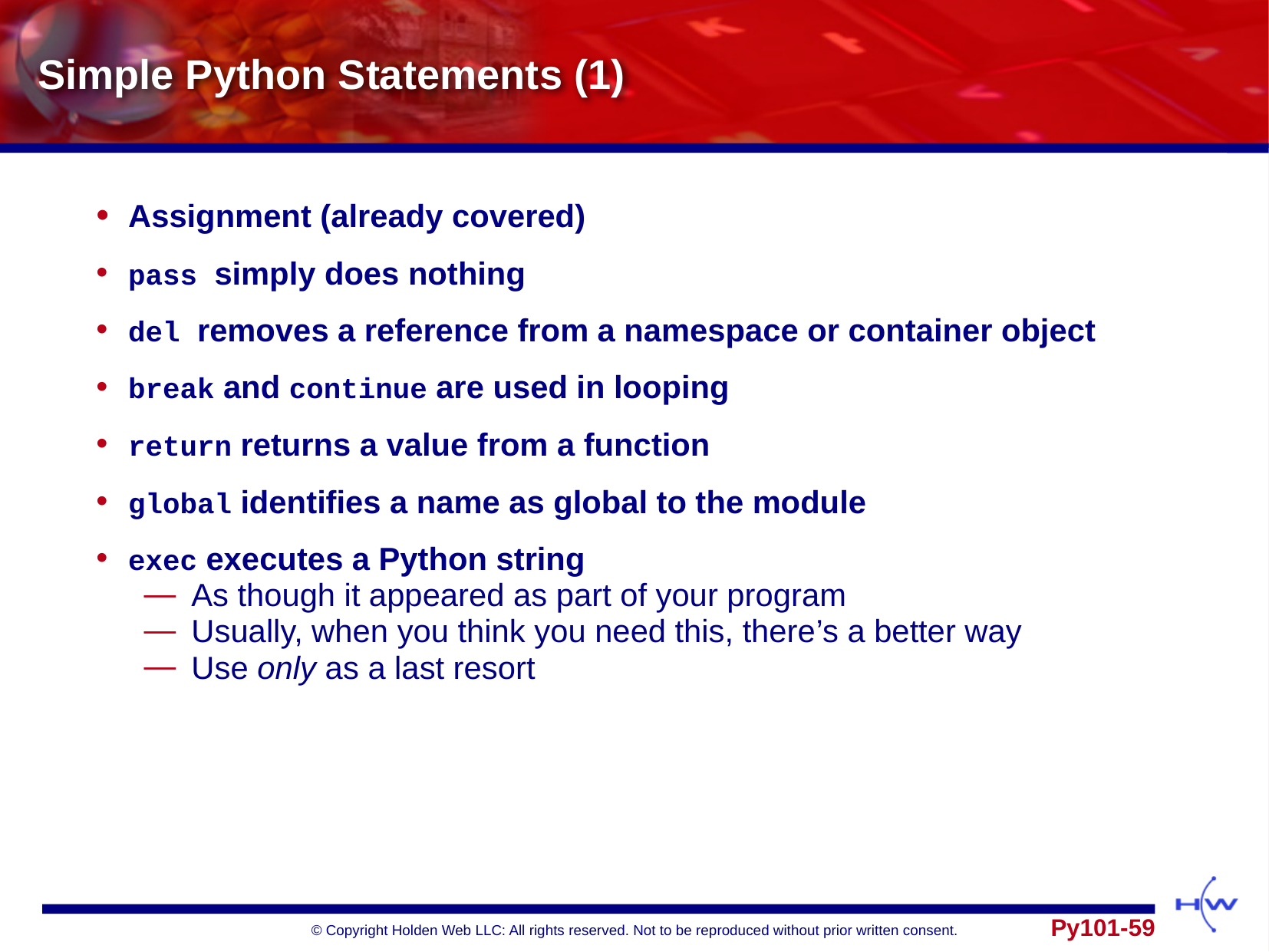

# Simple Python Statements (1)
Assignment (already covered)
pass simply does nothing
del removes a reference from a namespace or container object
break and continue are used in looping
return returns a value from a function
global identifies a name as global to the module
exec executes a Python string
As though it appeared as part of your program
Usually, when you think you need this, there’s a better way
Use only as a last resort